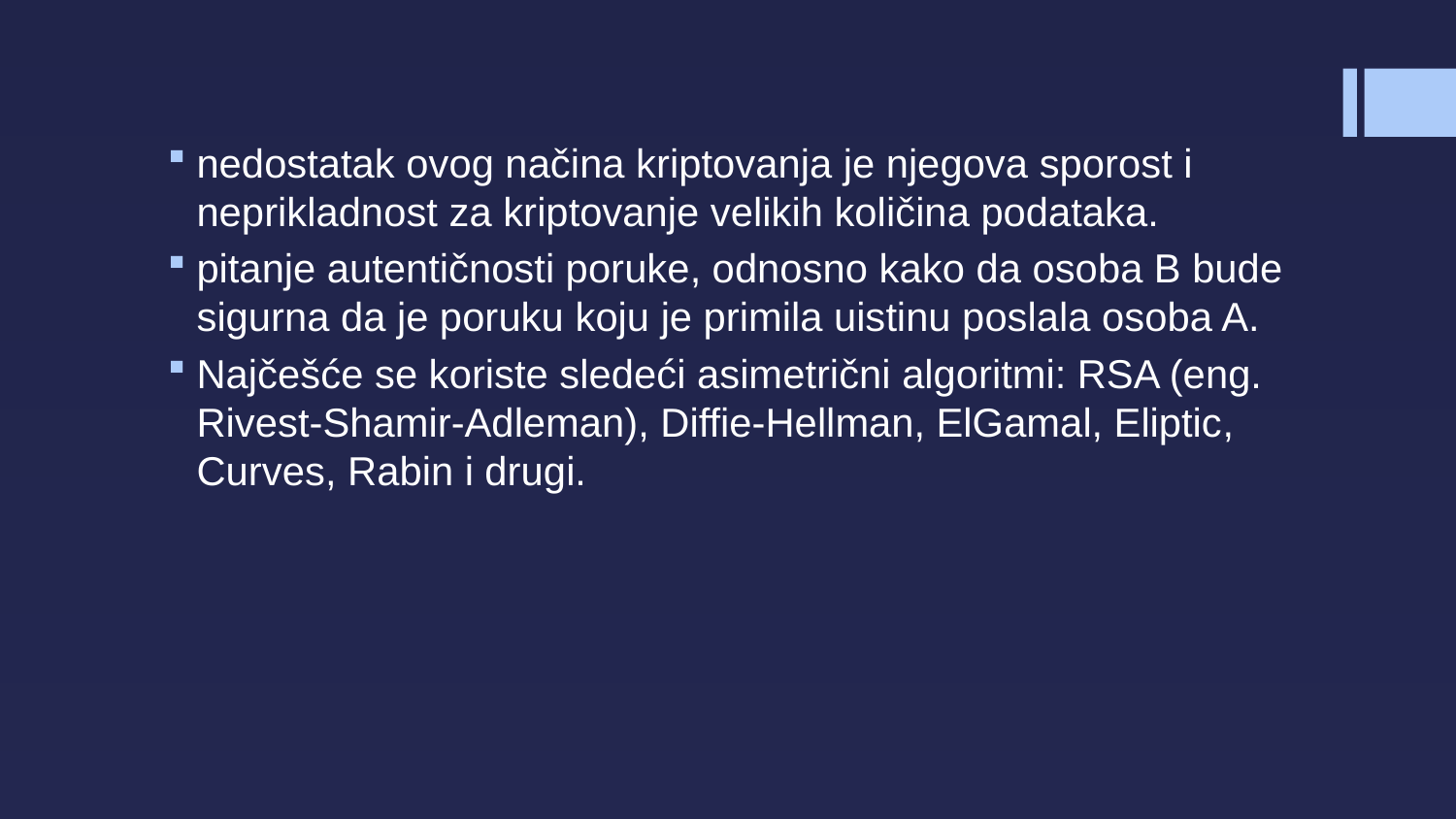

nedostatak ovog načina kriptovanja je njegova sporost i neprikladnost za kriptovanje velikih količina podataka.
pitanje autentičnosti poruke, odnosno kako da osoba B bude sigurna da je poruku koju je primila uistinu poslala osoba A.
Najčešće se koriste sledeći asimetrični algoritmi: RSA (eng. Rivest-Shamir-Adleman), Diffie-Hellman, ElGamal, Eliptic, Curves, Rabin i drugi.